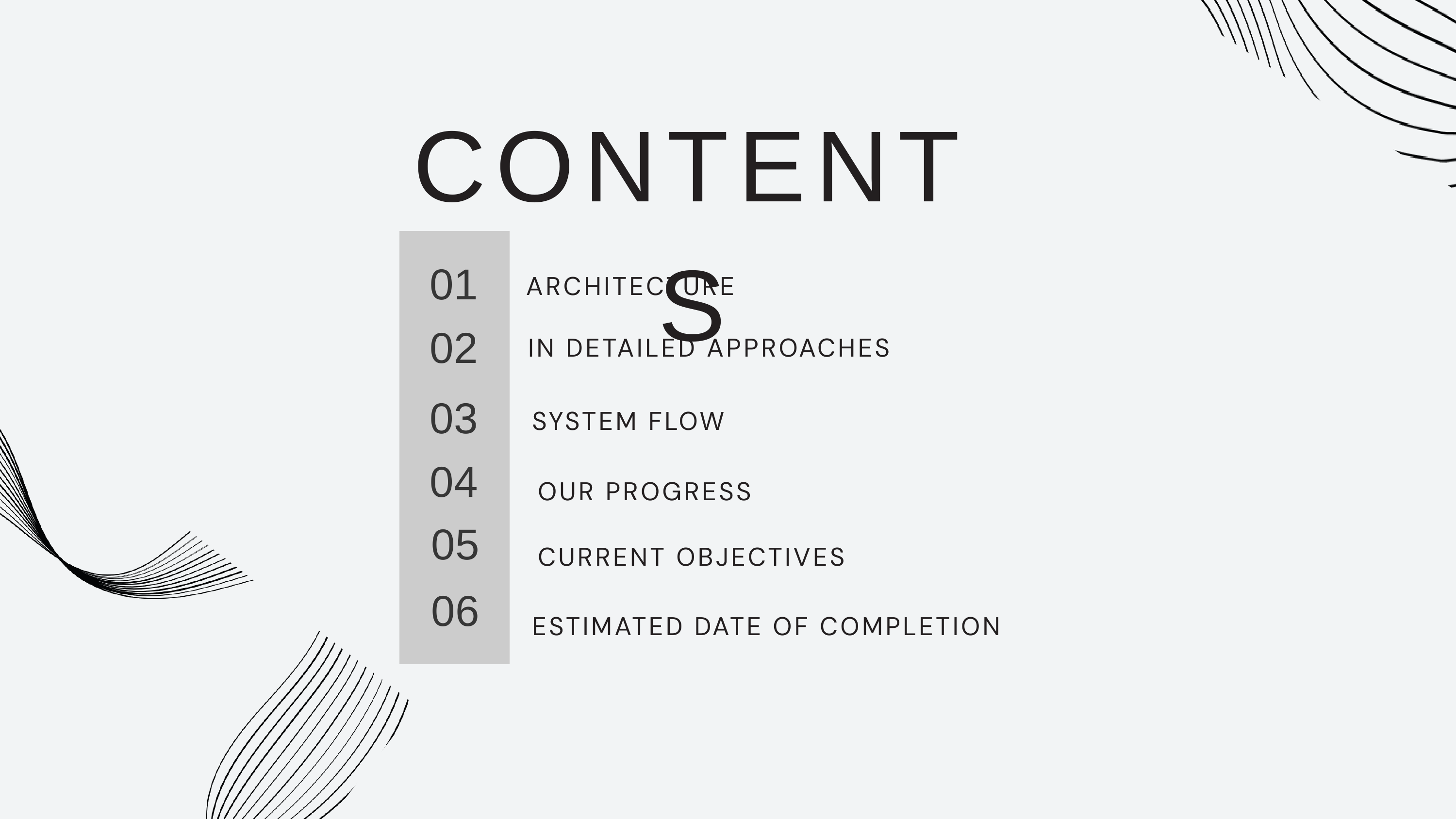

CONTENTS

01
ARCHITECTURE
02
IN DETAILED APPROACHES
03
SYSTEM FLOW

04
OUR PROGRESS
05
CURRENT OBJECTIVES
06
ESTIMATED DATE OF COMPLETION